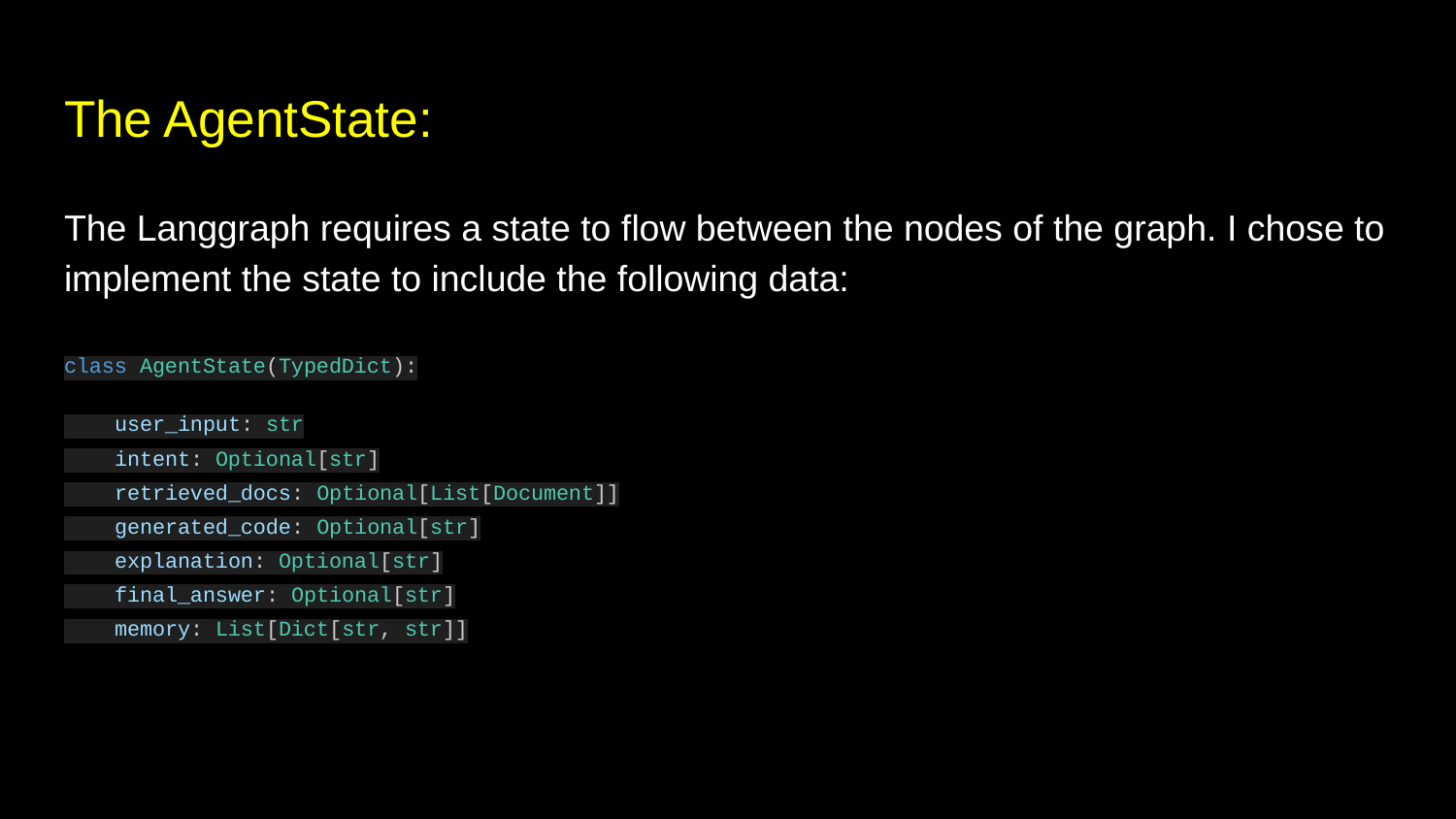

# The AgentState:
The Langgraph requires a state to flow between the nodes of the graph. I chose to implement the state to include the following data:
class AgentState(TypedDict):
    user_input: str
    intent: Optional[str]
    retrieved_docs: Optional[List[Document]]
    generated_code: Optional[str]
    explanation: Optional[str]
    final_answer: Optional[str]
    memory: List[Dict[str, str]]